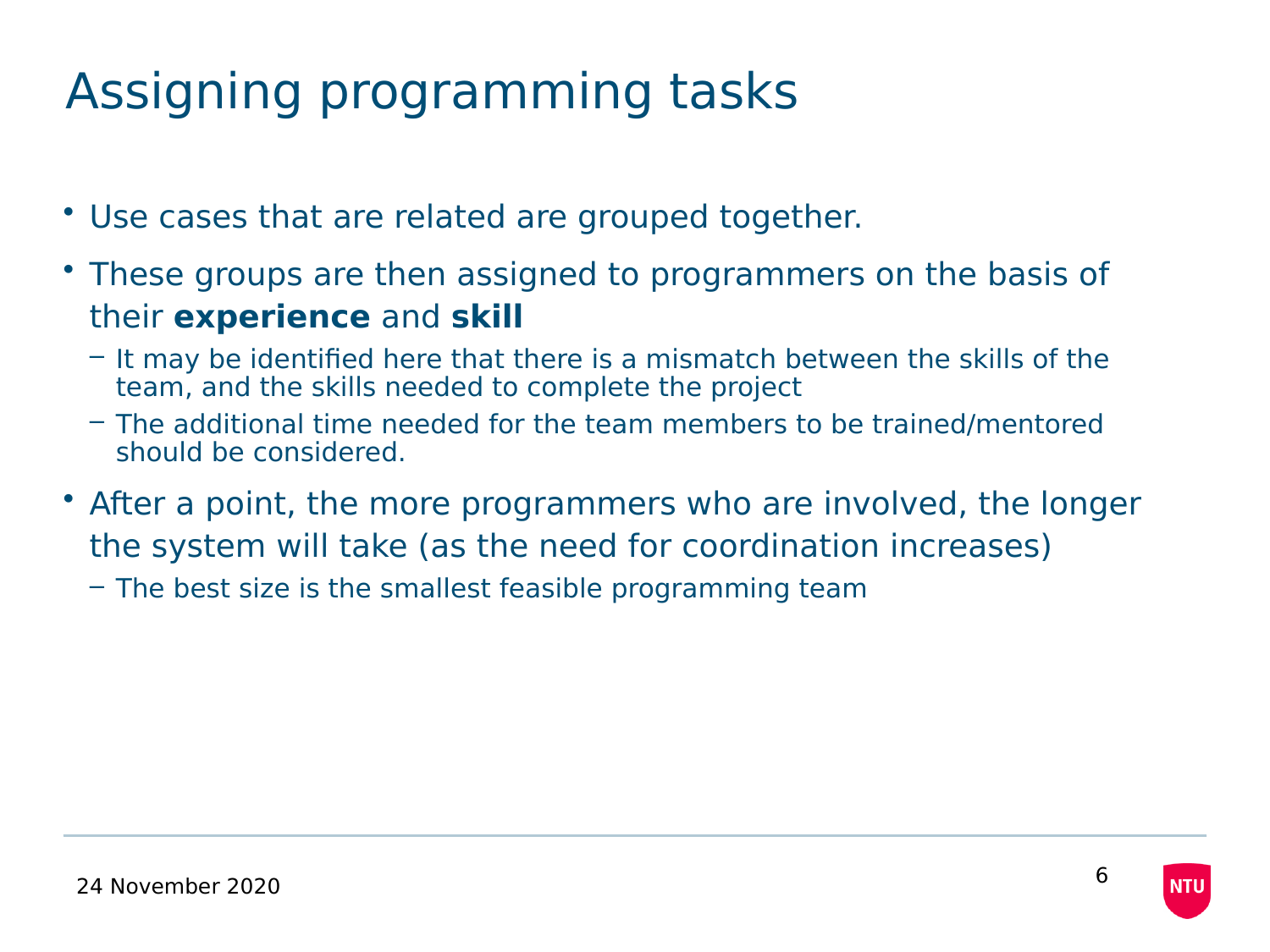

# Assigning programming tasks
Use cases that are related are grouped together.
These groups are then assigned to programmers on the basis of their experience and skill
It may be identified here that there is a mismatch between the skills of the team, and the skills needed to complete the project
The additional time needed for the team members to be trained/mentored should be considered.
After a point, the more programmers who are involved, the longer the system will take (as the need for coordination increases)
The best size is the smallest feasible programming team
6
24 November 2020